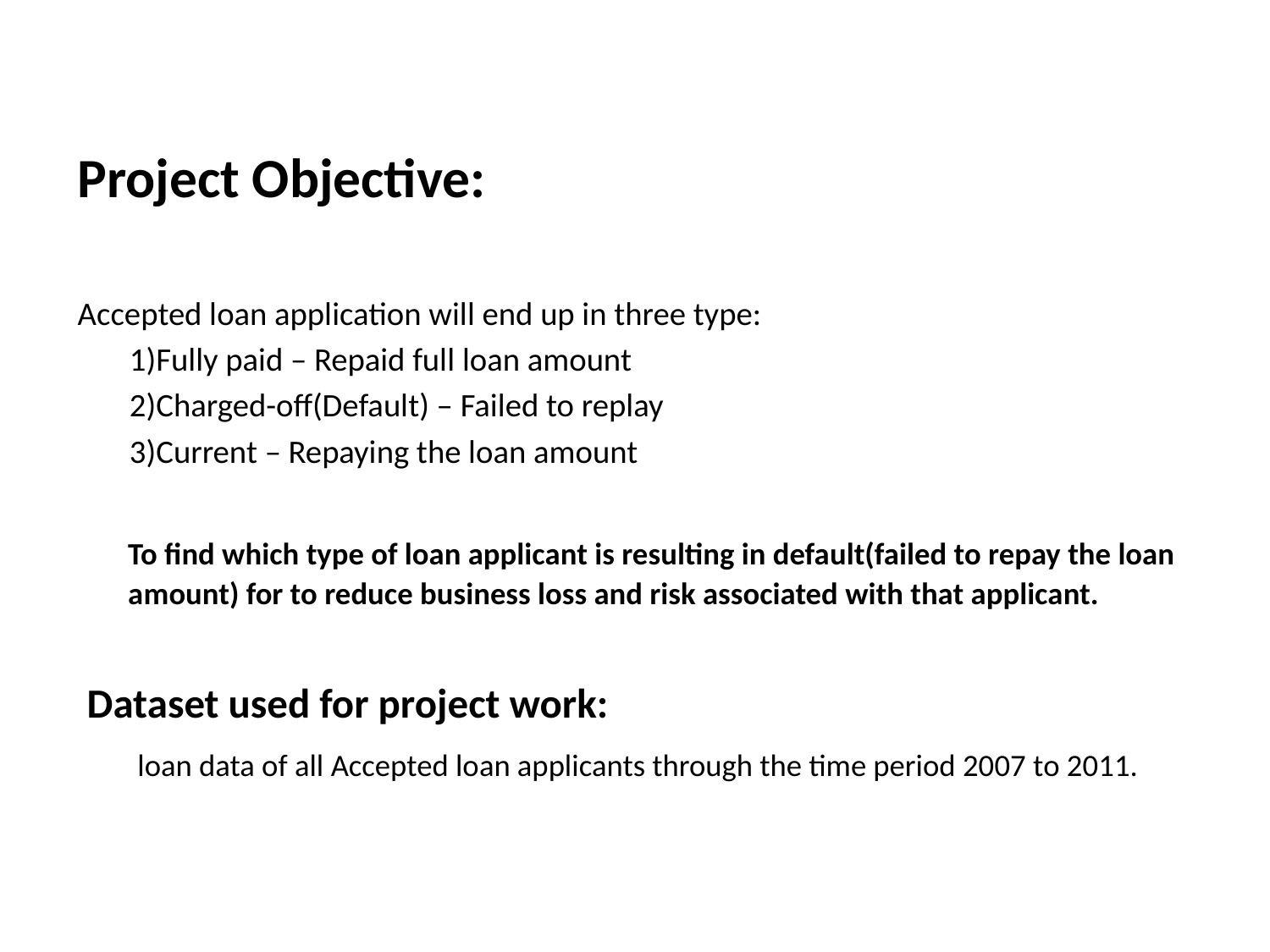

Project Objective:

Accepted loan application will end up in three type:
       1)Fully paid – Repaid full loan amount
       2)Charged-off(Default) – Failed to replay
       3)Current – Repaying the loan amount

		To find which type of loan applicant is resulting in default(failed to repay the loan amount) for to reduce business loss and risk associated with that applicant.

 Dataset used for project work:
		 loan data of all Accepted loan applicants through the time period 2007 to 2011.